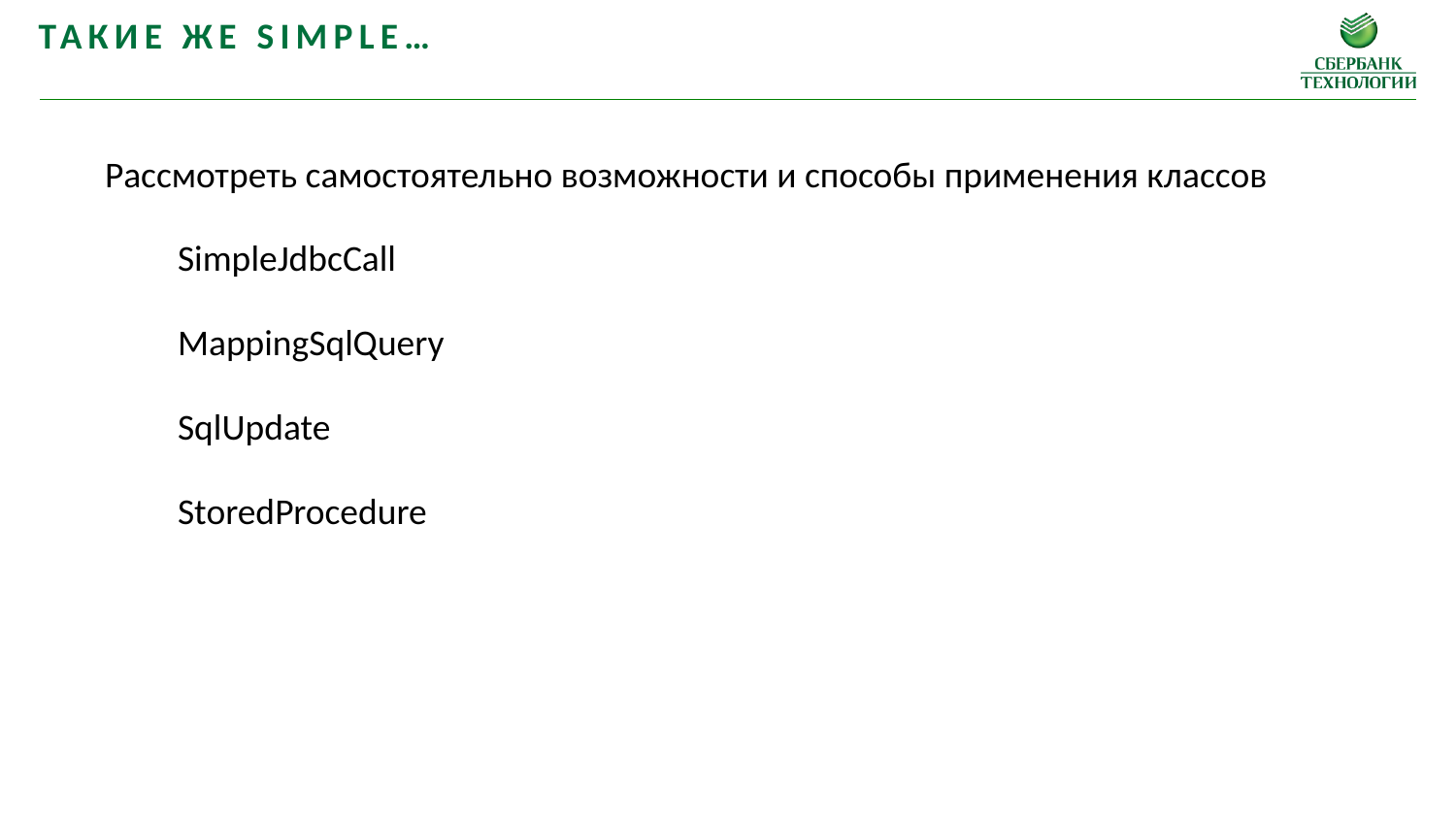

Такие же Simple…
Рассмотреть самостоятельно возможности и способы применения классов
SimpleJdbcCall
MappingSqlQuery
SqlUpdate
StoredProcedure